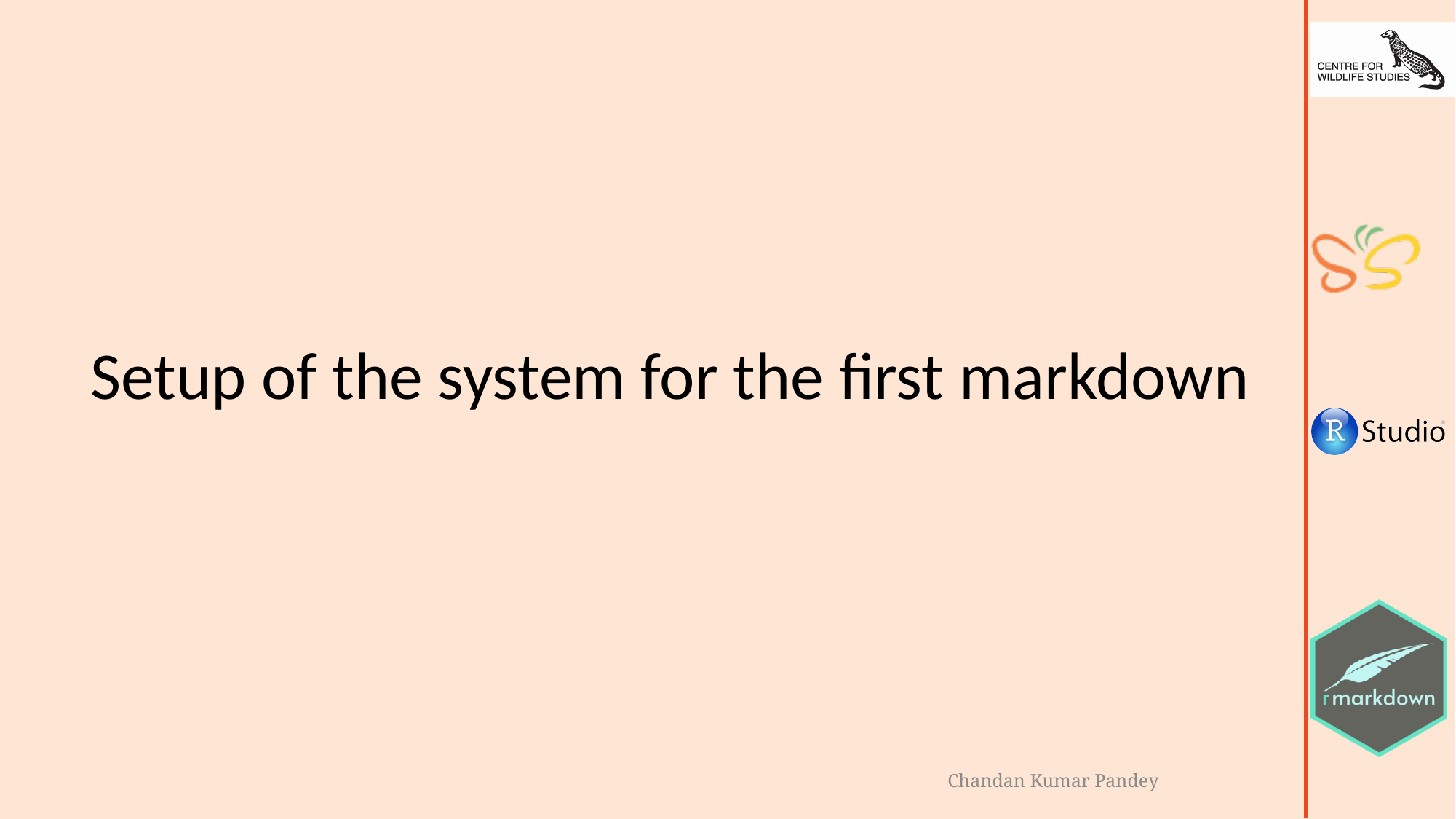

# Setup of the system for the first markdown